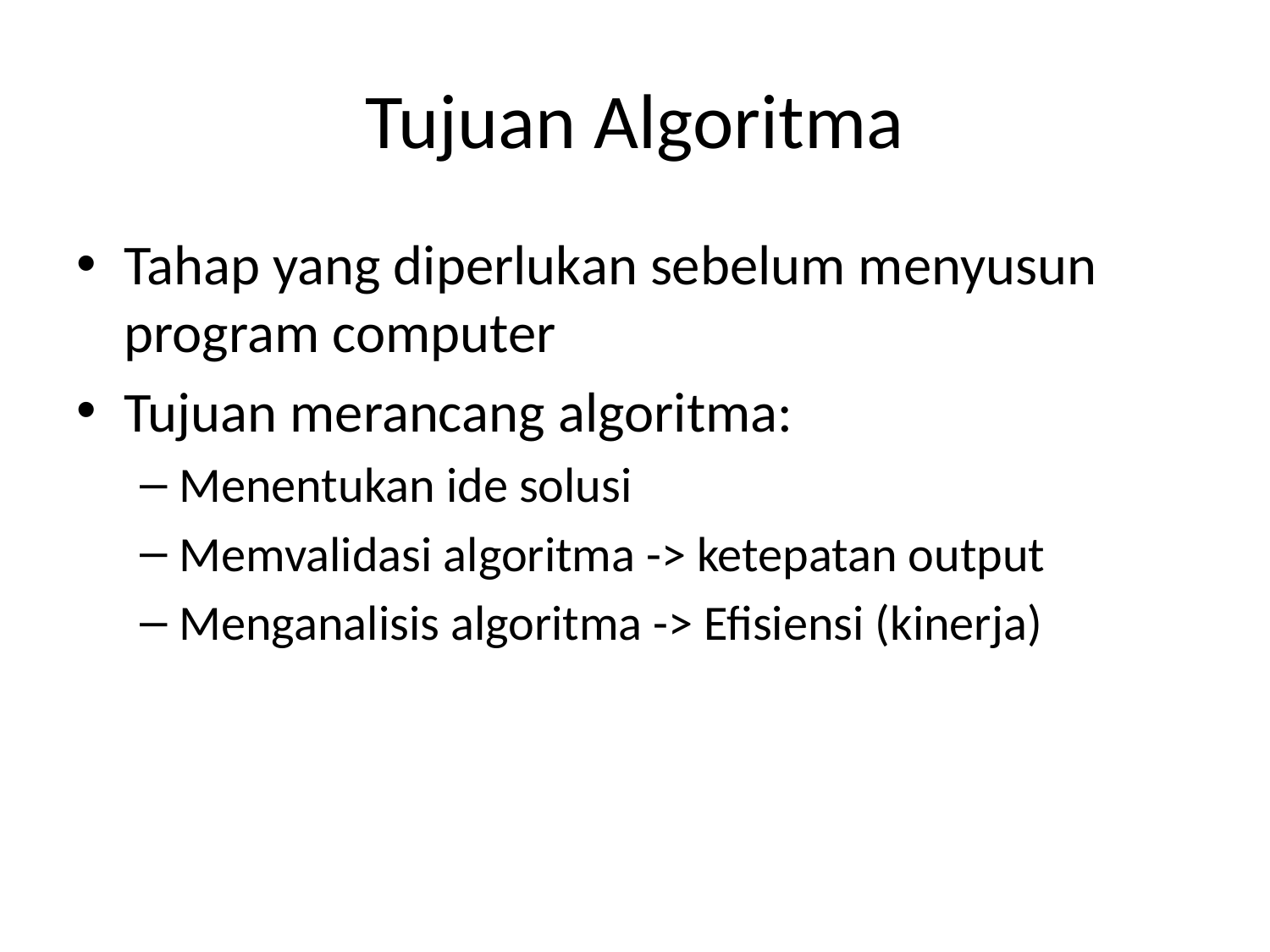

# Tujuan Algoritma
Tahap yang diperlukan sebelum menyusun program computer
Tujuan merancang algoritma:
Menentukan ide solusi
Memvalidasi algoritma -> ketepatan output
Menganalisis algoritma -> Efisiensi (kinerja)